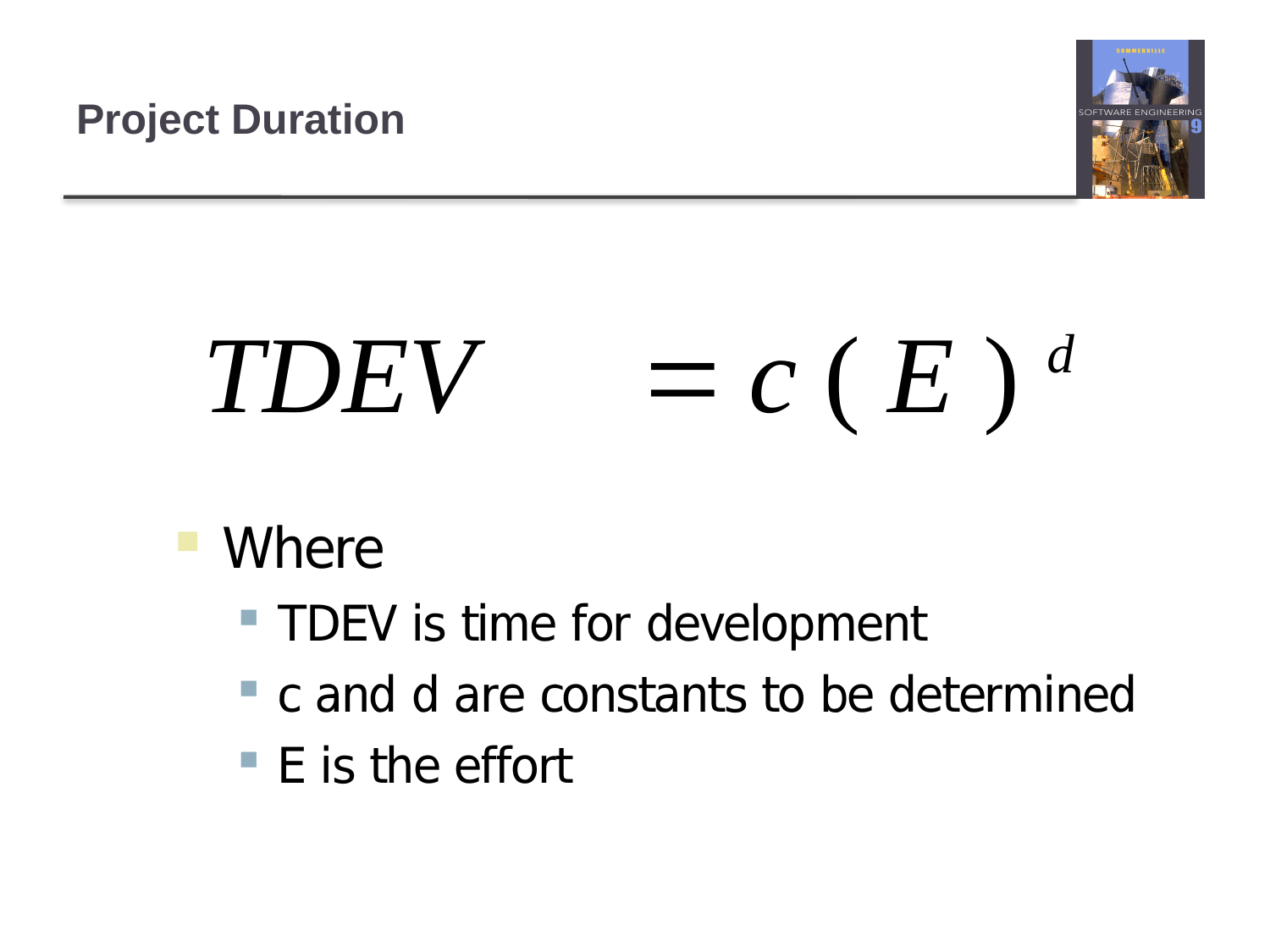

# Project Duration
TDEV	=	c ( E ) d
Where
TDEV is time for development
c and d are constants to be determined
E is the effort